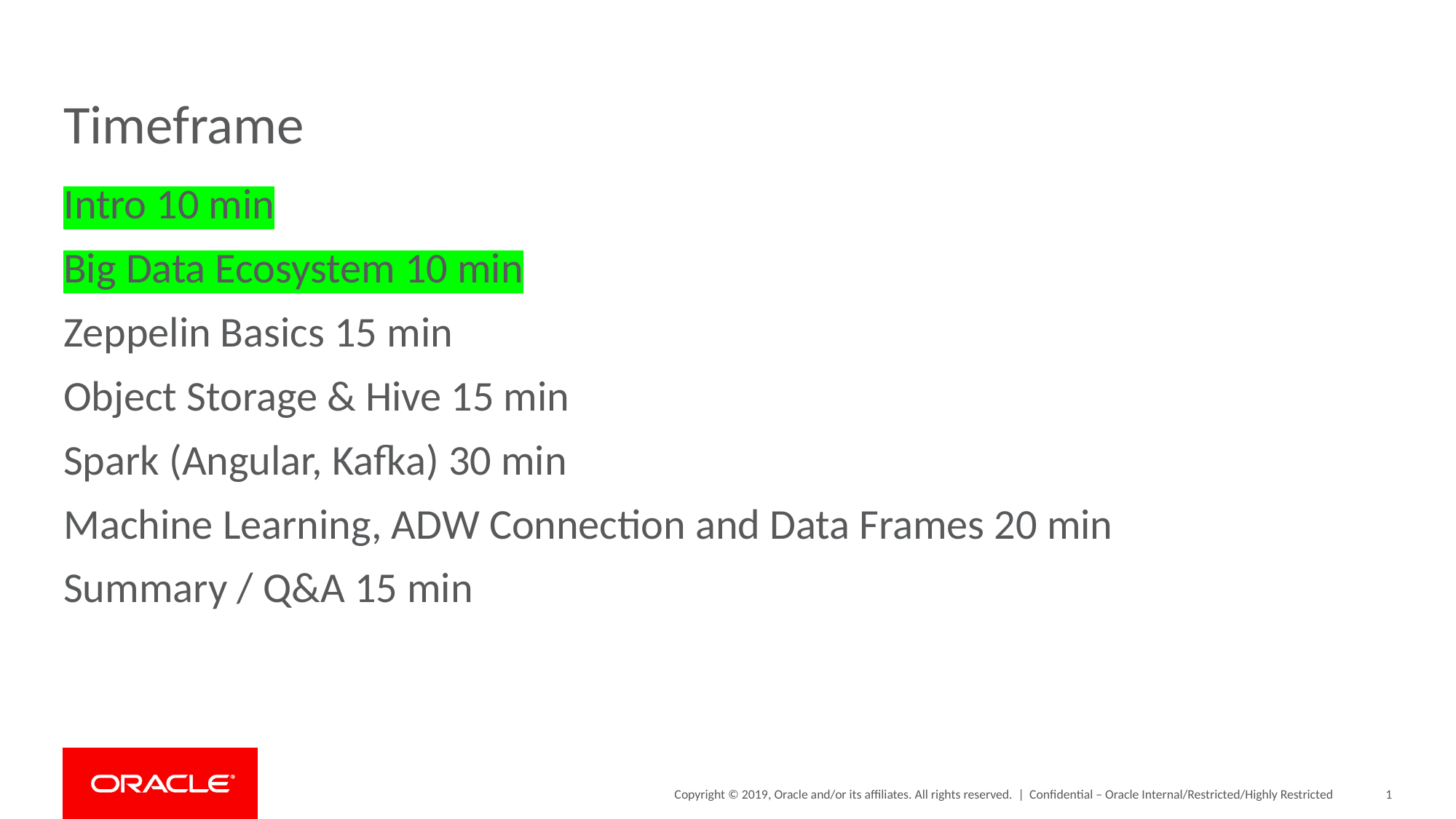

# Timeframe
Intro 10 min
Big Data Ecosystem 10 min
Zeppelin Basics 15 min
Object Storage & Hive 15 min
Spark (Angular, Kafka) 30 min
Machine Learning, ADW Connection and Data Frames 20 min
Summary / Q&A 15 min

Confidential – Oracle Internal/Restricted/Highly Restricted
1